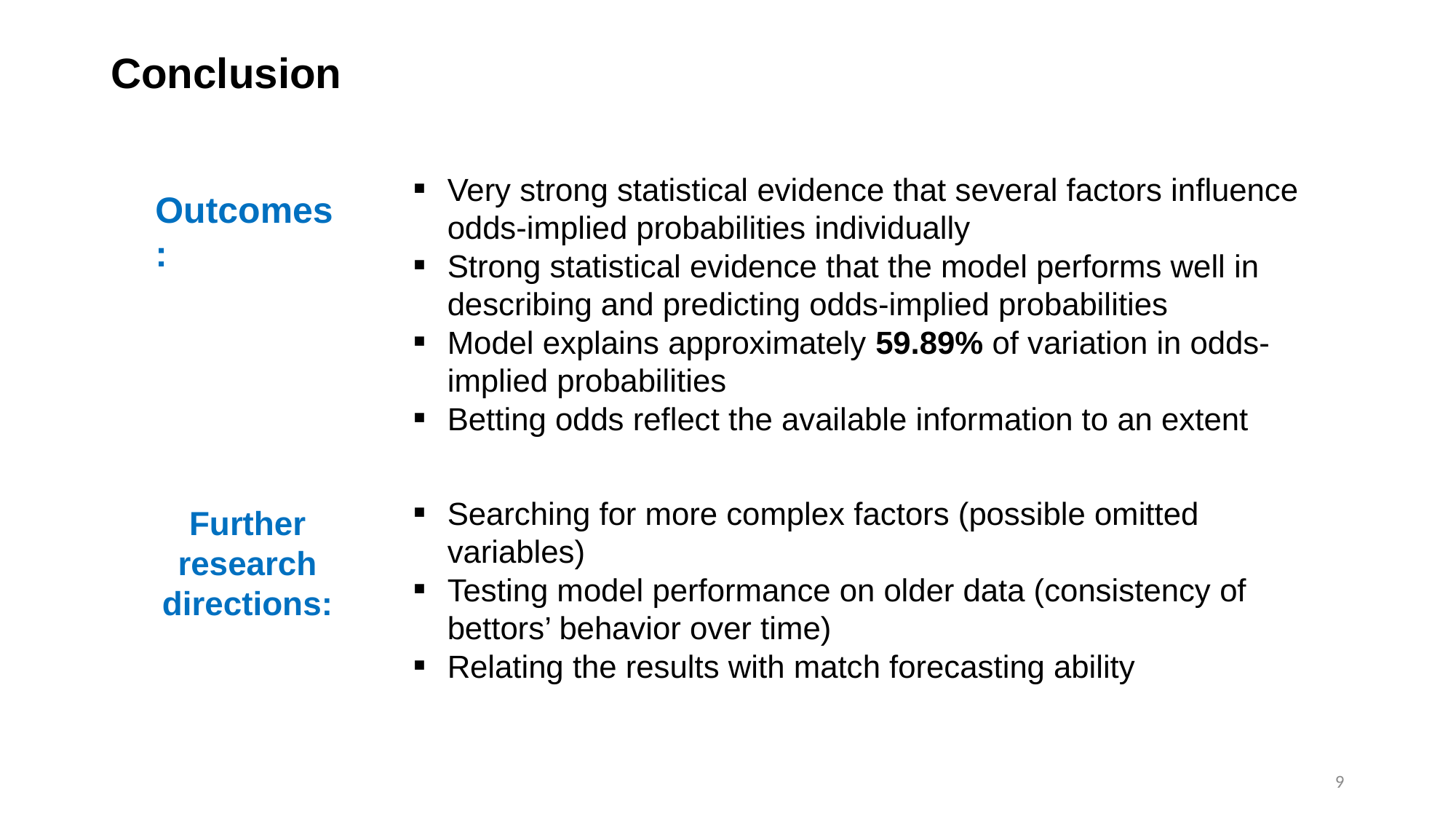

Conclusion
Very strong statistical evidence that several factors influence odds-implied probabilities individually
Strong statistical evidence that the model performs well in describing and predicting odds-implied probabilities
Model explains approximately 59.89% of variation in odds-implied probabilities
Betting odds reflect the available information to an extent
Outcomes:
Searching for more complex factors (possible omitted variables)
Testing model performance on older data (consistency of bettors’ behavior over time)
Relating the results with match forecasting ability
Further research directions:
9